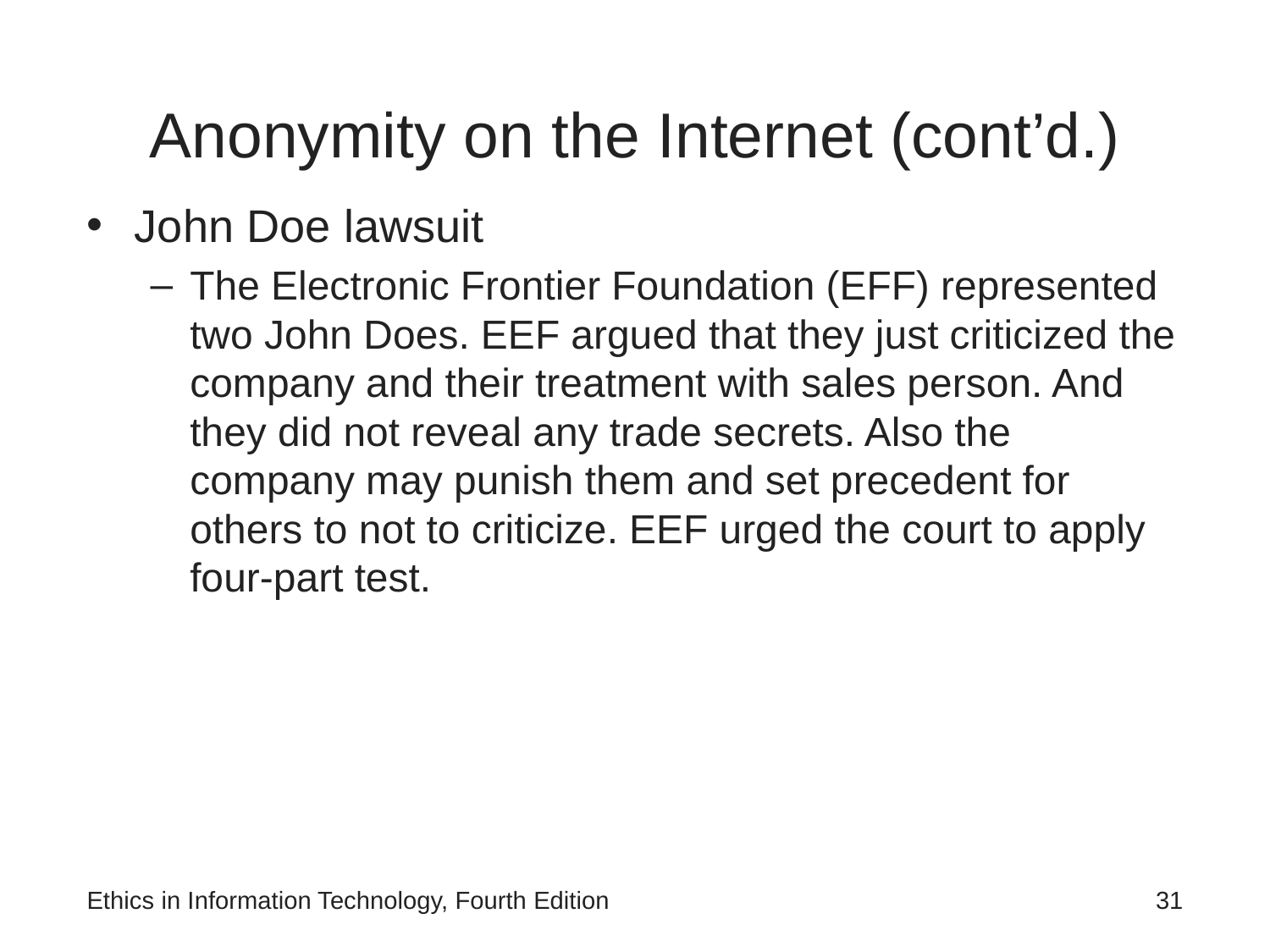

# Anonymity on the Internet (cont’d.)
John Doe lawsuit
The Electronic Frontier Foundation (EFF) represented two John Does. EEF argued that they just criticized the company and their treatment with sales person. And they did not reveal any trade secrets. Also the company may punish them and set precedent for others to not to criticize. EEF urged the court to apply four-part test.
Ethics in Information Technology, Fourth Edition
31